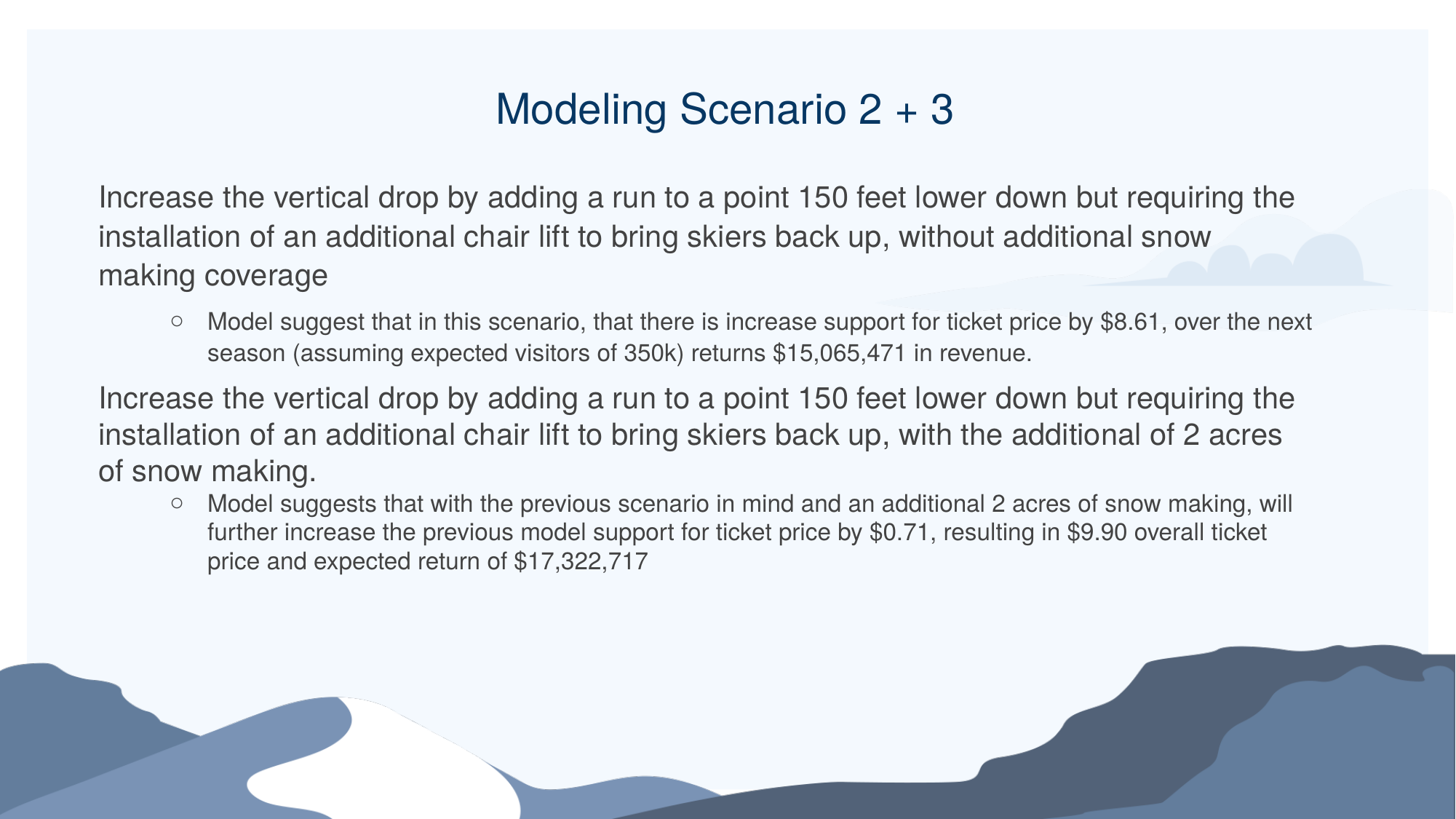

Modeling Scenario 2 + 3
Increase the vertical drop by adding a run to a point 150 feet lower down but requiring the installation of an additional chair lift to bring skiers back up, without additional snow making coverage
Model suggest that in this scenario, that there is increase support for ticket price by $8.61, over the next season (assuming expected visitors of 350k) returns $15,065,471 in revenue.
Increase the vertical drop by adding a run to a point 150 feet lower down but requiring the installation of an additional chair lift to bring skiers back up, with the additional of 2 acres of snow making.
Model suggests that with the previous scenario in mind and an additional 2 acres of snow making, will further increase the previous model support for ticket price by $0.71, resulting in $9.90 overall ticket price and expected return of $17,322,717